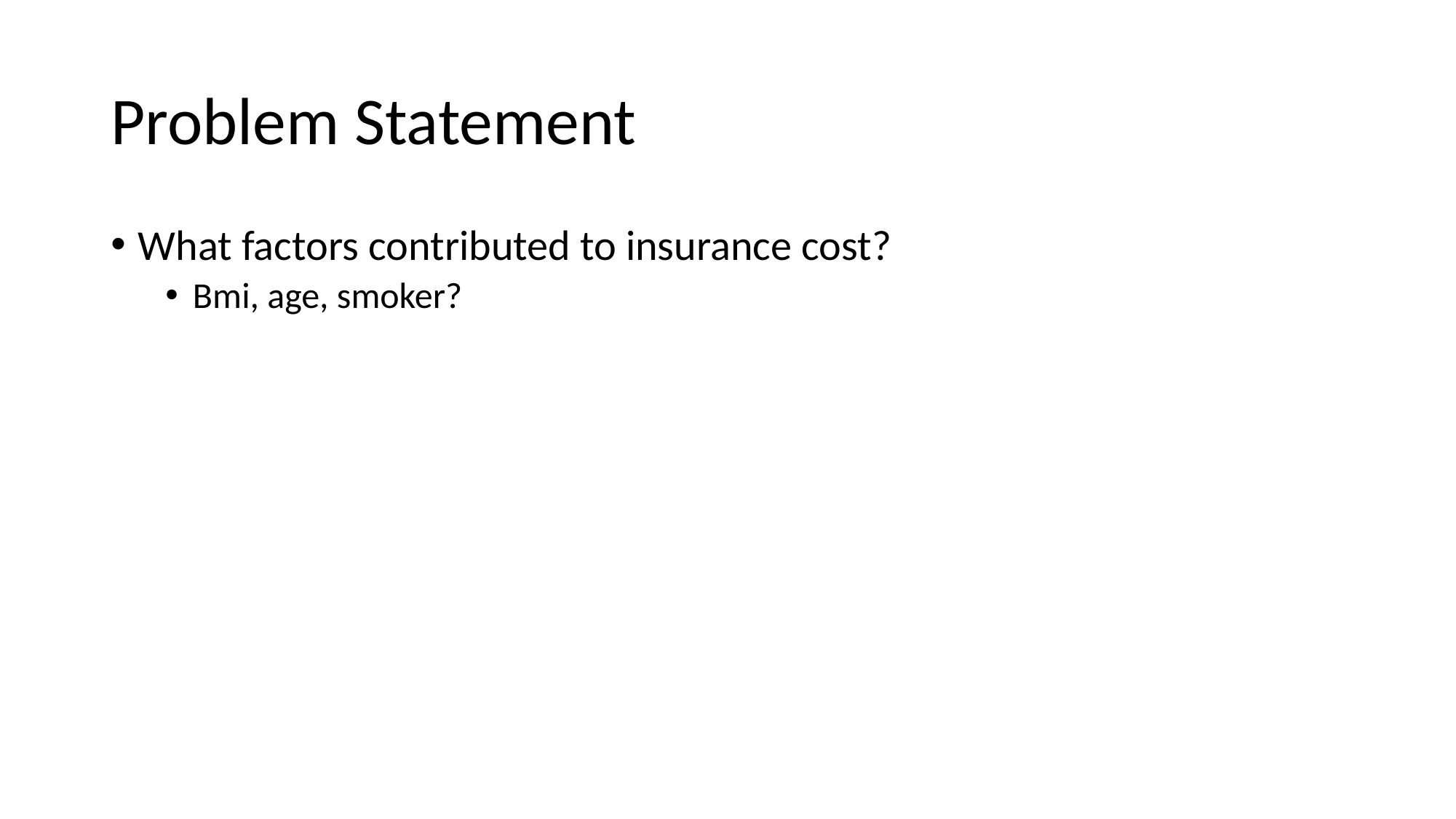

# Problem Statement
What factors contributed to insurance cost?
Bmi, age, smoker?